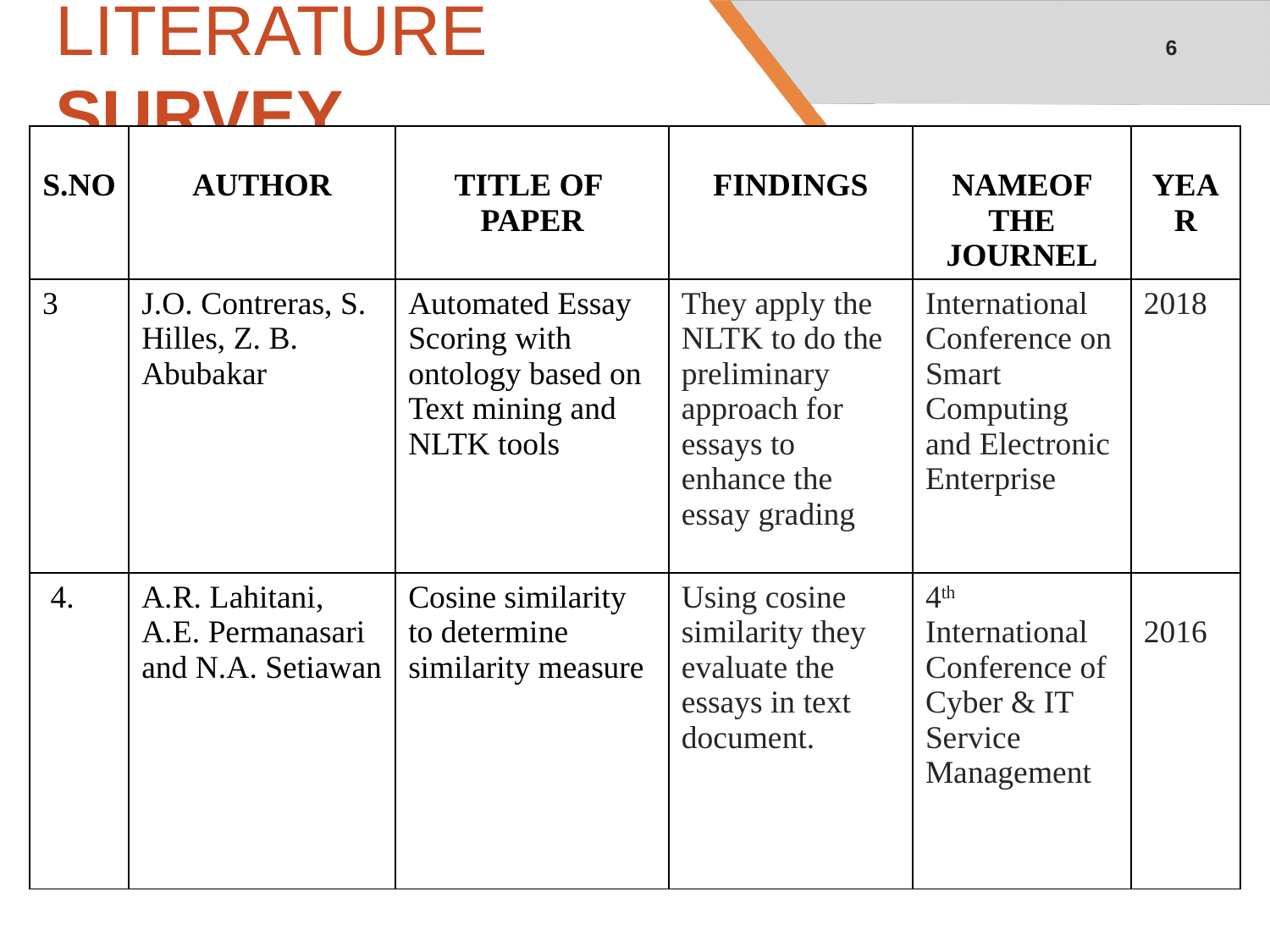

6
# LITERATURE SURVEY
| S.NO | AUTHOR | TITLE OF PAPER | FINDINGS | NAMEOF THE JOURNEL | YEAR |
| --- | --- | --- | --- | --- | --- |
| 3 | J.O. Contreras, S. Hilles, Z. B. Abubakar | Automated Essay Scoring with ontology based on Text mining and NLTK tools | They apply the NLTK to do the preliminary approach for essays to enhance the essay grading | International Conference on Smart Computing and Electronic Enterprise | 2018 |
| 4. | A.R. Lahitani, A.E. Permanasari and N.A. Setiawan | Cosine similarity to determine similarity measure | Using cosine similarity they evaluate the essays in text document. | 4th International Conference of Cyber & IT Service Management | 2016 |